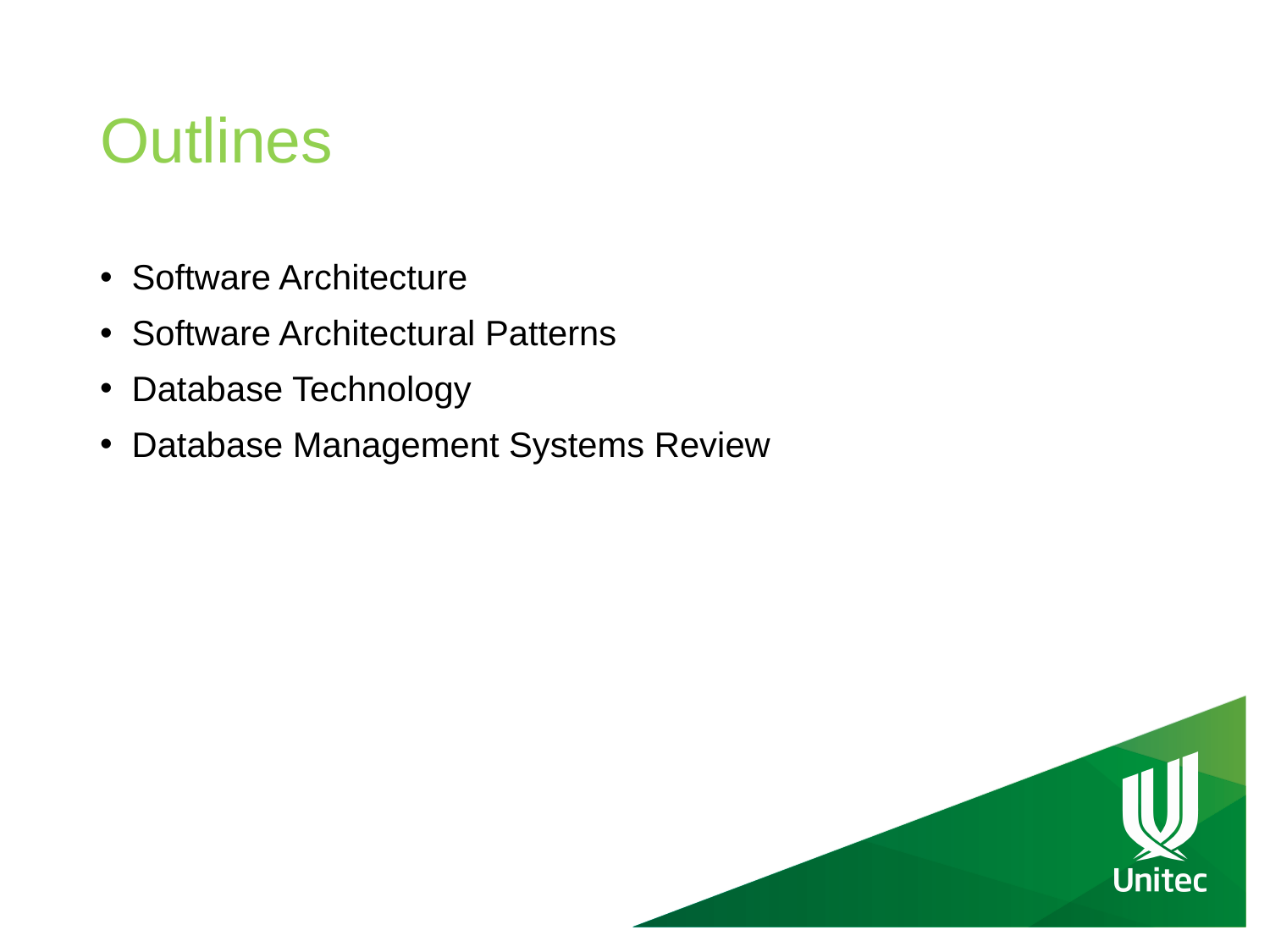

# Outlines
Software Architecture
Software Architectural Patterns
Database Technology
Database Management Systems Review